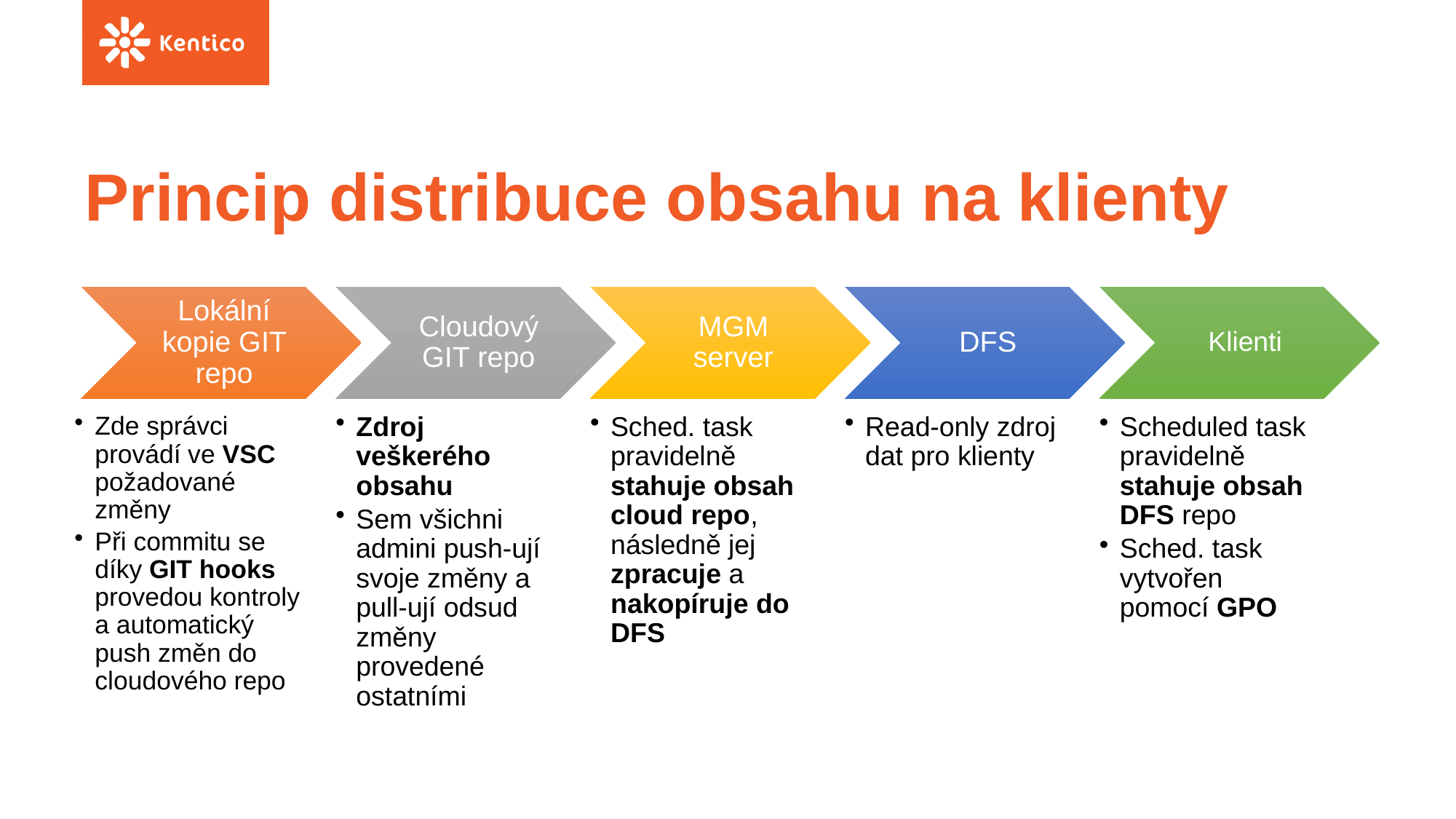

# Princip distribuce obsahu na klienty
Lokální kopie GIT repo
Zde správci provádí ve VSC požadované změny
Při commitu se díky GIT hooks provedou kontroly a automatický push změn do cloudového repo
Cloudový GIT repo
Zdroj veškerého obsahu
Sem všichni admini push-ují svoje změny a pull-ují odsud změny provedené ostatními
MGM server
Sched. task pravidelně stahuje obsah cloud repo, následně jej zpracuje a nakopíruje do DFS
DFS
Read-only zdroj dat pro klienty
Klienti
Scheduled task  pravidelně stahuje obsah  DFS repo
Sched. task vytvořen pomocí GPO